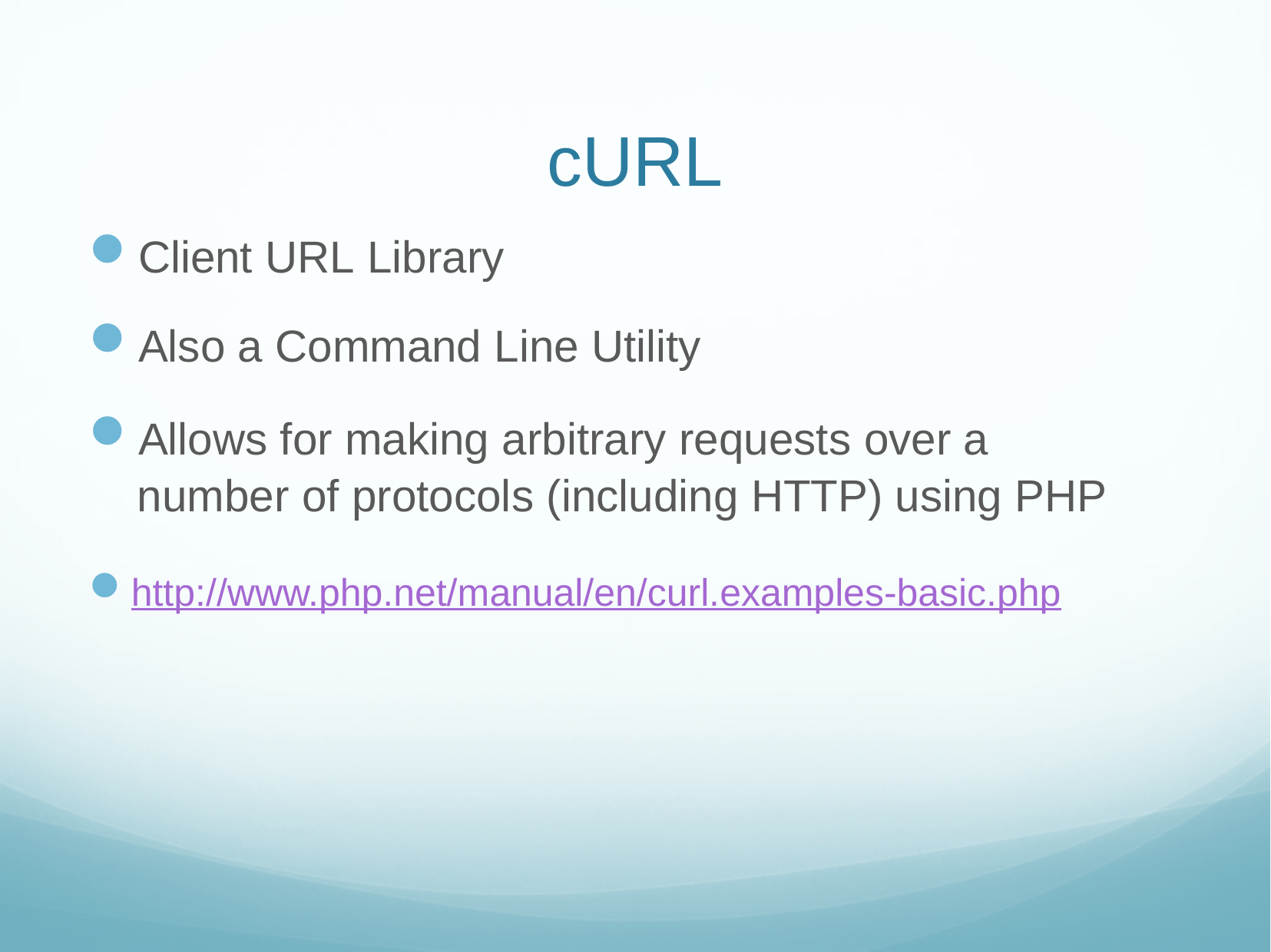

# cURL
Client URL Library
Also a Command Line Utility
Allows for making arbitrary requests over a number of protocols (including HTTP) using PHP
http://www.php.net/manual/en/curl.examples-basic.php